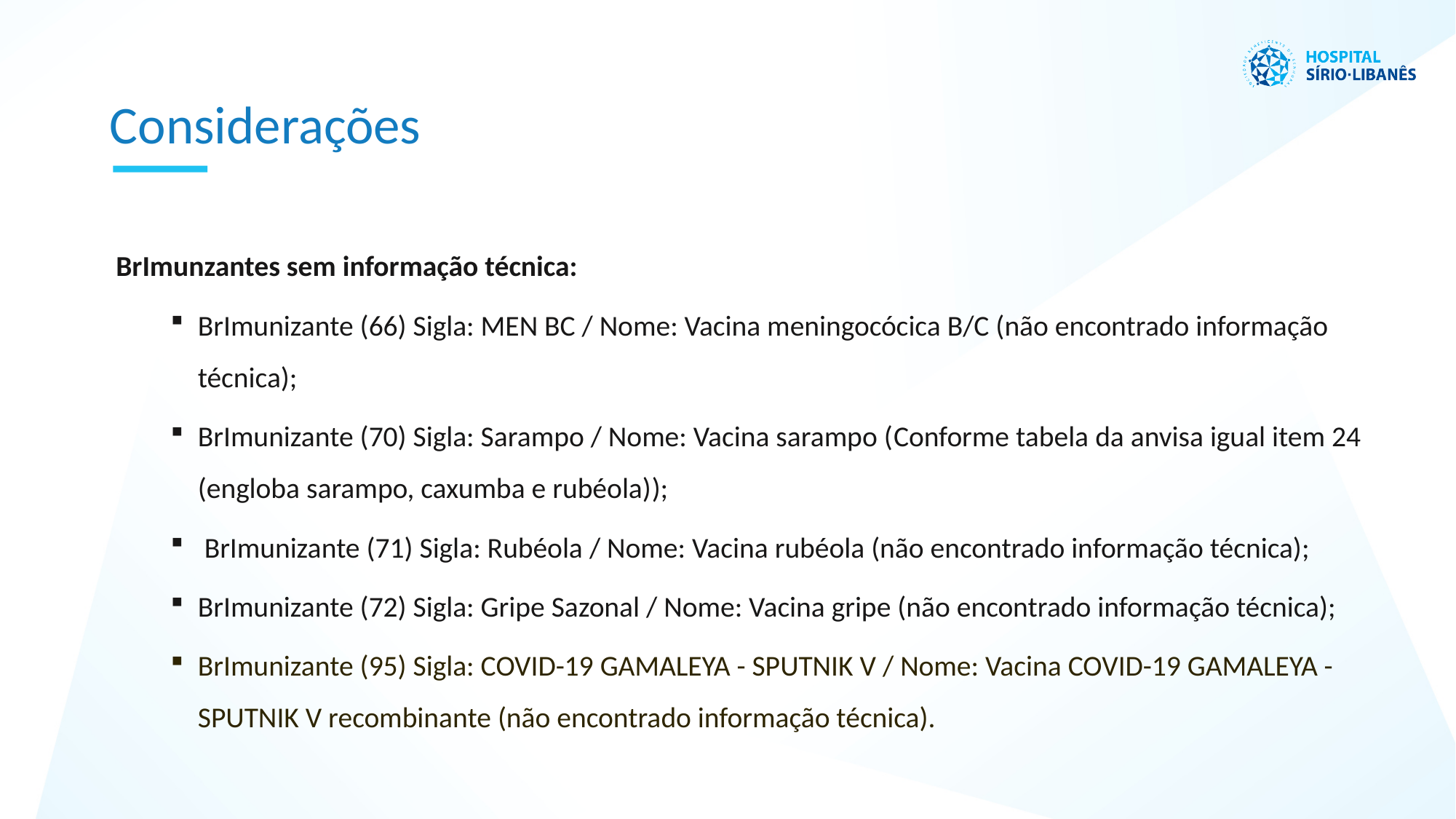

Considerações
BrImunzantes sem informação técnica:
BrImunizante (66) Sigla: MEN BC / Nome: Vacina meningocócica B/C (não encontrado informação técnica);
BrImunizante (70) Sigla: Sarampo / Nome: Vacina sarampo (Conforme tabela da anvisa igual item 24 (engloba sarampo, caxumba e rubéola));
 BrImunizante (71) Sigla: Rubéola / Nome: Vacina rubéola (não encontrado informação técnica);
BrImunizante (72) Sigla: Gripe Sazonal / Nome: Vacina gripe (não encontrado informação técnica);
BrImunizante (95) Sigla: COVID-19 GAMALEYA - SPUTNIK V / Nome: Vacina COVID-19 GAMALEYA - SPUTNIK V recombinante (não encontrado informação técnica).